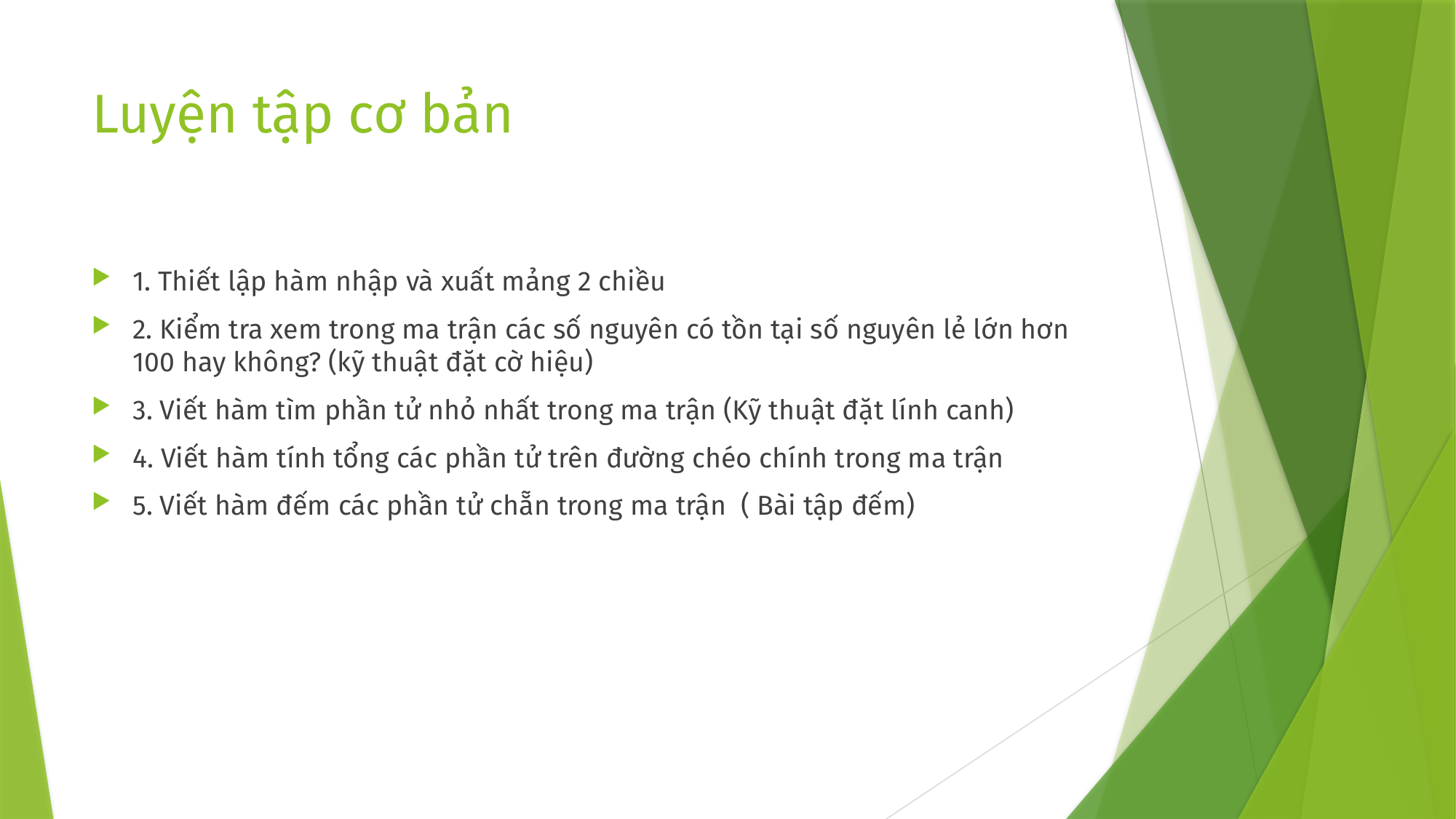

# Luyện tập cơ bản
1. Thiết lập hàm nhập và xuất mảng 2 chiều
2. Kiểm tra xem trong ma trận các số nguyên có tồn tại số nguyên lẻ lớn hơn 100 hay không? (kỹ thuật đặt cờ hiệu)
3. Viết hàm tìm phần tử nhỏ nhất trong ma trận (Kỹ thuật đặt lính canh)
4. Viết hàm tính tổng các phần tử trên đường chéo chính trong ma trận
5. Viết hàm đếm các phần tử chẵn trong ma trận  ( Bài tập đếm)